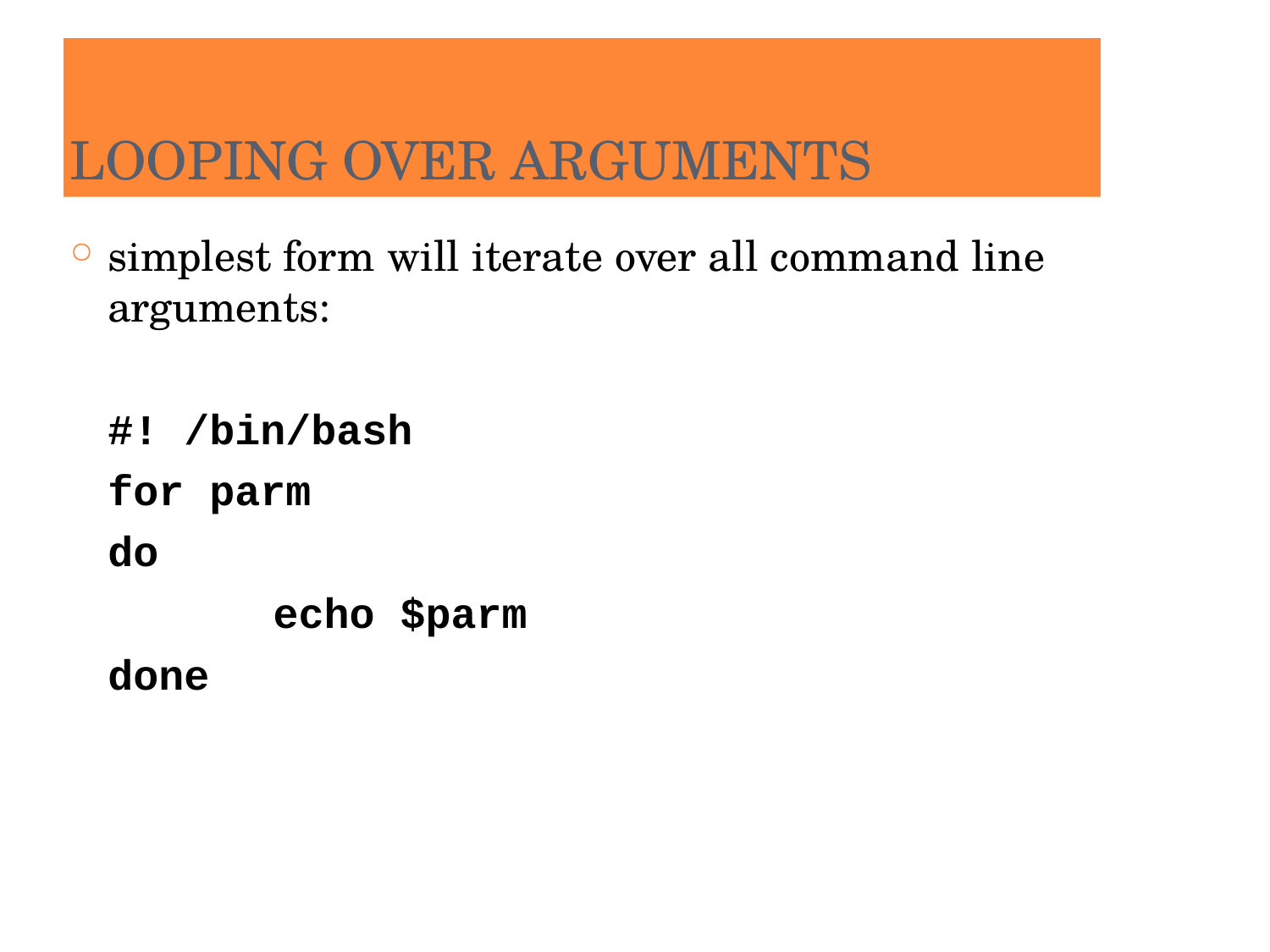

LOOPING OVER ARGUMENTS
simplest form will iterate over all command line arguments:

	#! /bin/bash
	for parm
	do
        echo $parm
	done
41